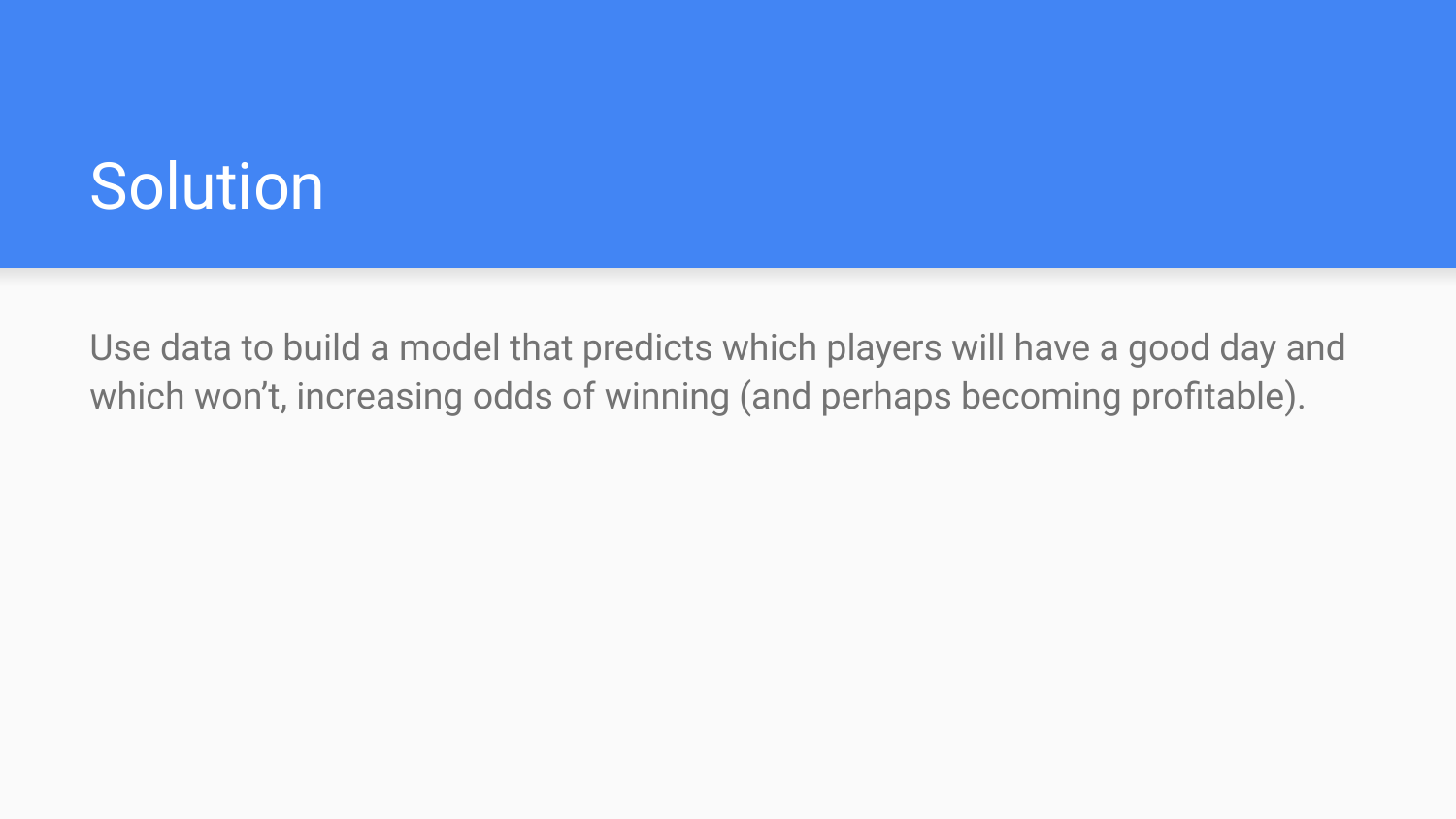

# Solution
Use data to build a model that predicts which players will have a good day and which won’t, increasing odds of winning (and perhaps becoming profitable).